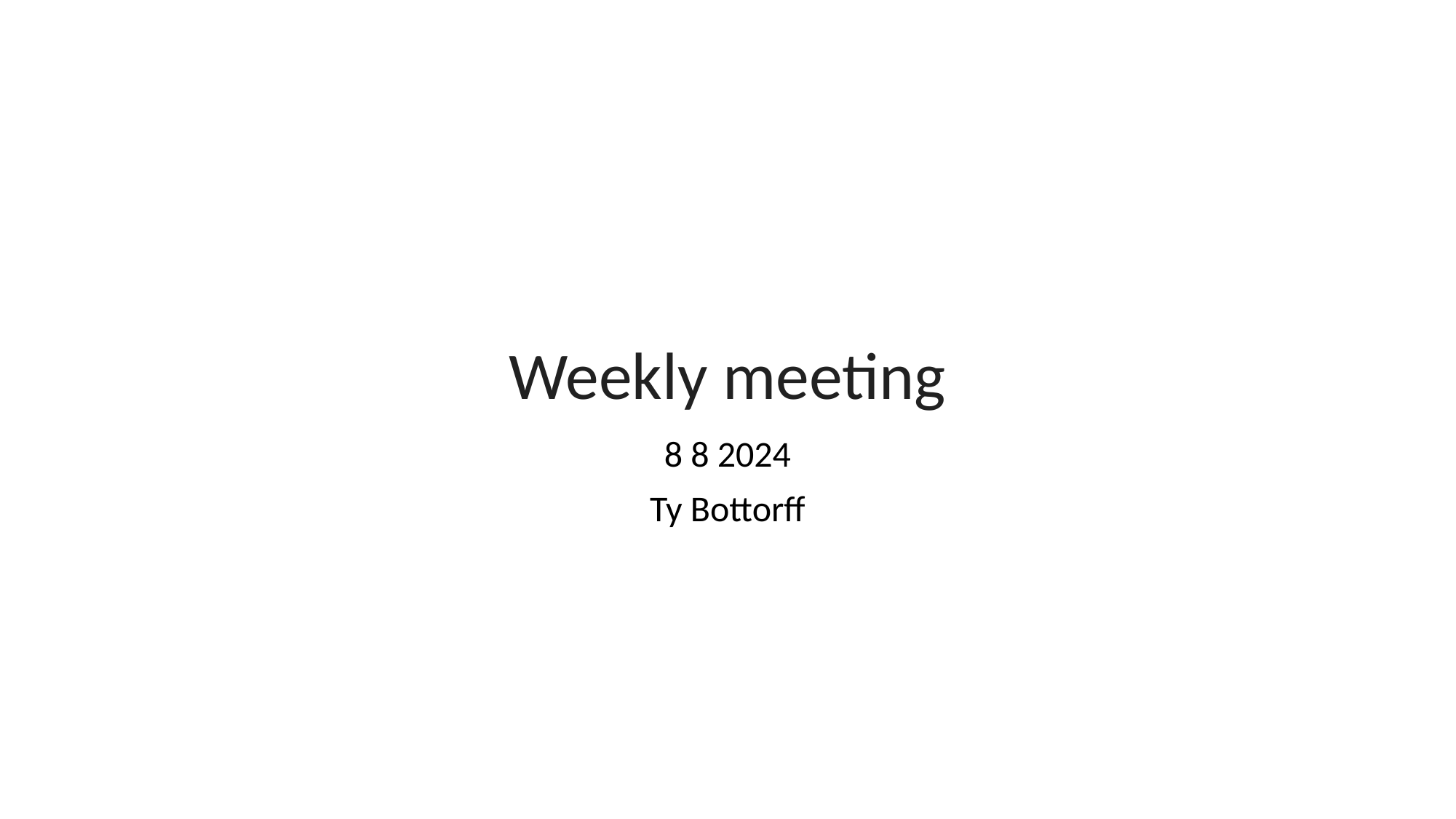

# Weekly meeting
8 8 2024
Ty Bottorff